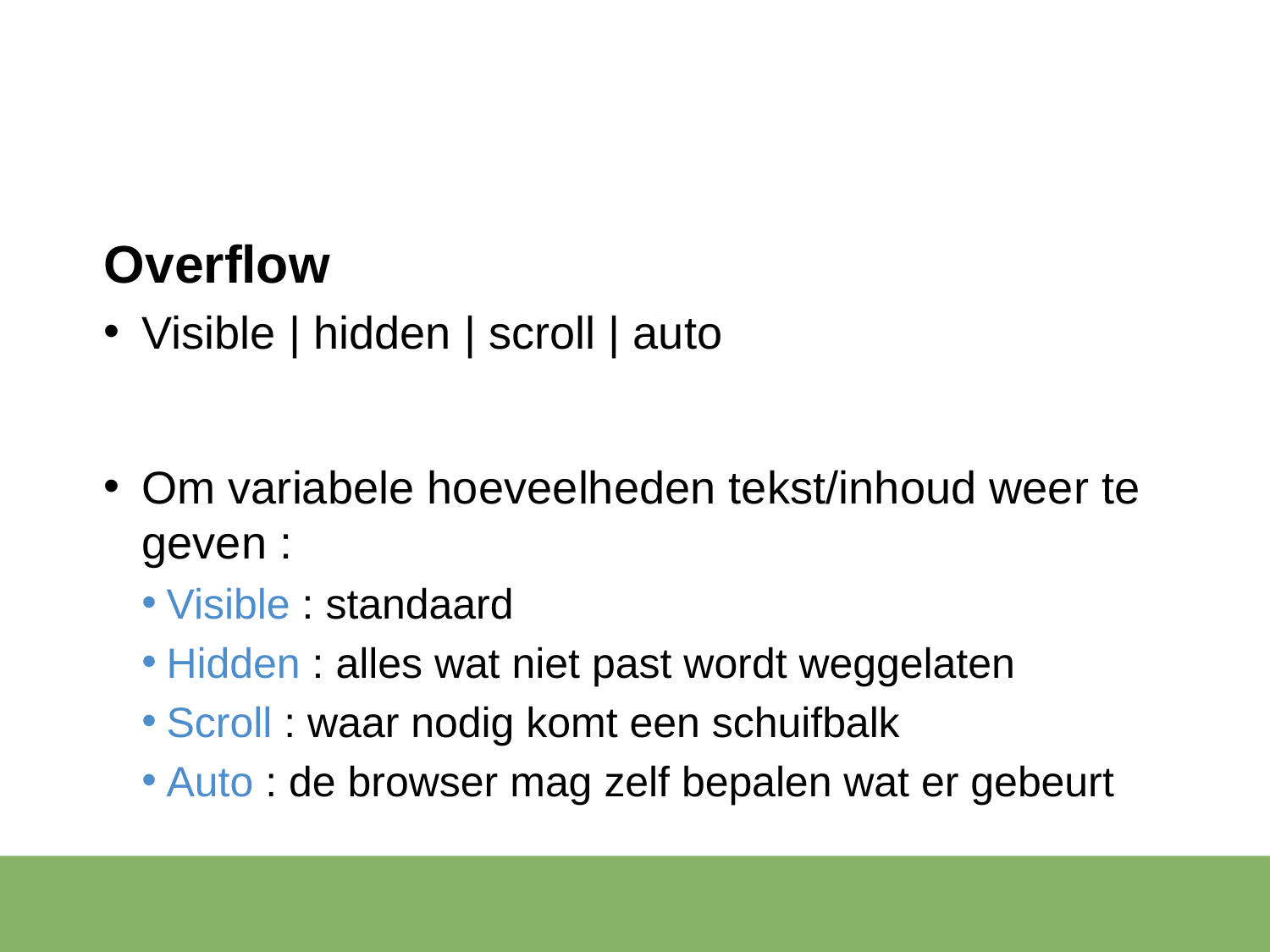

#
Overflow
Visible | hidden | scroll | auto

Om variabele hoeveelheden tekst/inhoud weer te geven :
Visible : standaard
Hidden : alles wat niet past wordt weggelaten
Scroll : waar nodig komt een schuifbalk
Auto : de browser mag zelf bepalen wat er gebeurt